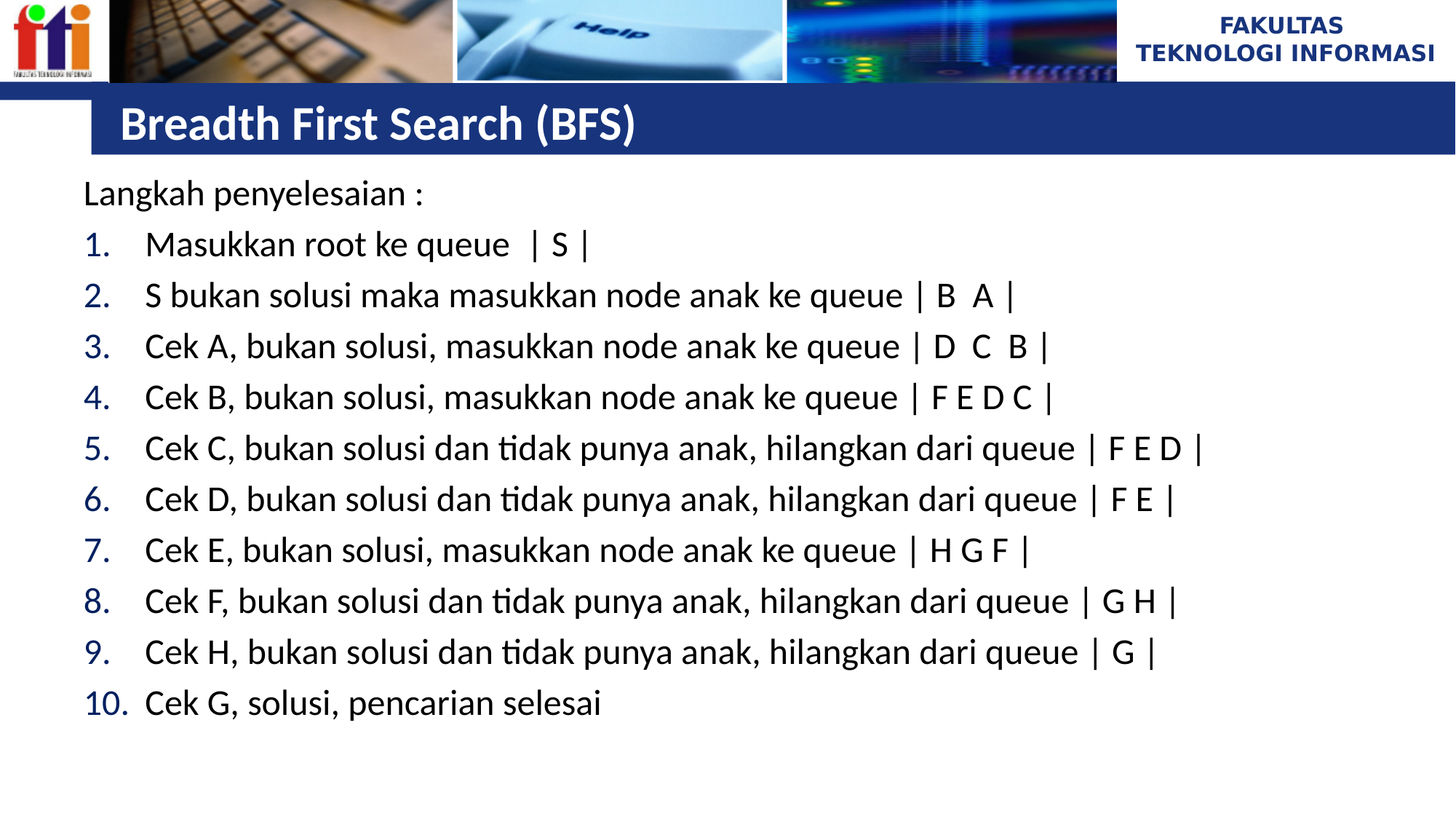

# Breadth First Search (BFS)
Langkah penyelesaian :
Masukkan root ke queue  | S |
S bukan solusi maka masukkan node anak ke queue | B  A |
Cek A, bukan solusi, masukkan node anak ke queue | D  C  B |
Cek B, bukan solusi, masukkan node anak ke queue | F E D C |
Cek C, bukan solusi dan tidak punya anak, hilangkan dari queue | F E D |
Cek D, bukan solusi dan tidak punya anak, hilangkan dari queue | F E |
Cek E, bukan solusi, masukkan node anak ke queue | H G F |
Cek F, bukan solusi dan tidak punya anak, hilangkan dari queue | G H |
Cek H, bukan solusi dan tidak punya anak, hilangkan dari queue | G |
Cek G, solusi, pencarian selesai